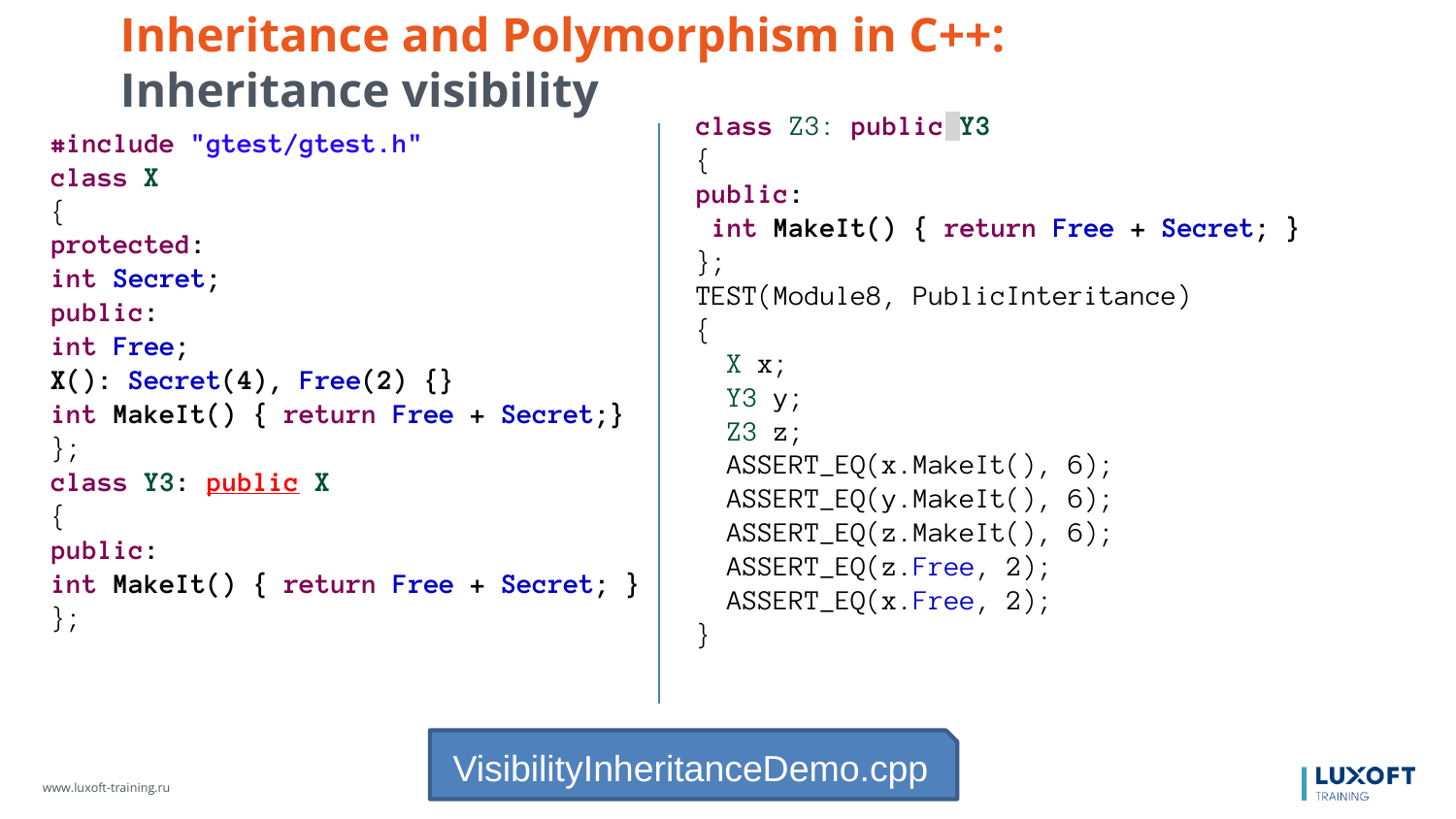

Inheritance and Polymorphism in C++:
Inheritance visibility
class Z3: public Y3
{
public:
 int MakeIt() { return Free + Secret; }
};
TEST(Module8, PublicInteritance)
{
  X x;
  Y3 y;
  Z3 z;
  ASSERT_EQ(x.MakeIt(), 6);
  ASSERT_EQ(y.MakeIt(), 6);
  ASSERT_EQ(z.MakeIt(), 6);
  ASSERT_EQ(z.Free, 2);
  ASSERT_EQ(x.Free, 2);
}

#include "gtest/gtest.h"
class X
{
protected:
int Secret;
public:
int Free;
X(): Secret(4), Free(2) {}
int MakeIt() { return Free + Secret;}
};
class Y3: public X
{
public:
int MakeIt() { return Free + Secret; }
};

VisibilityInheritanceDemo.cpp